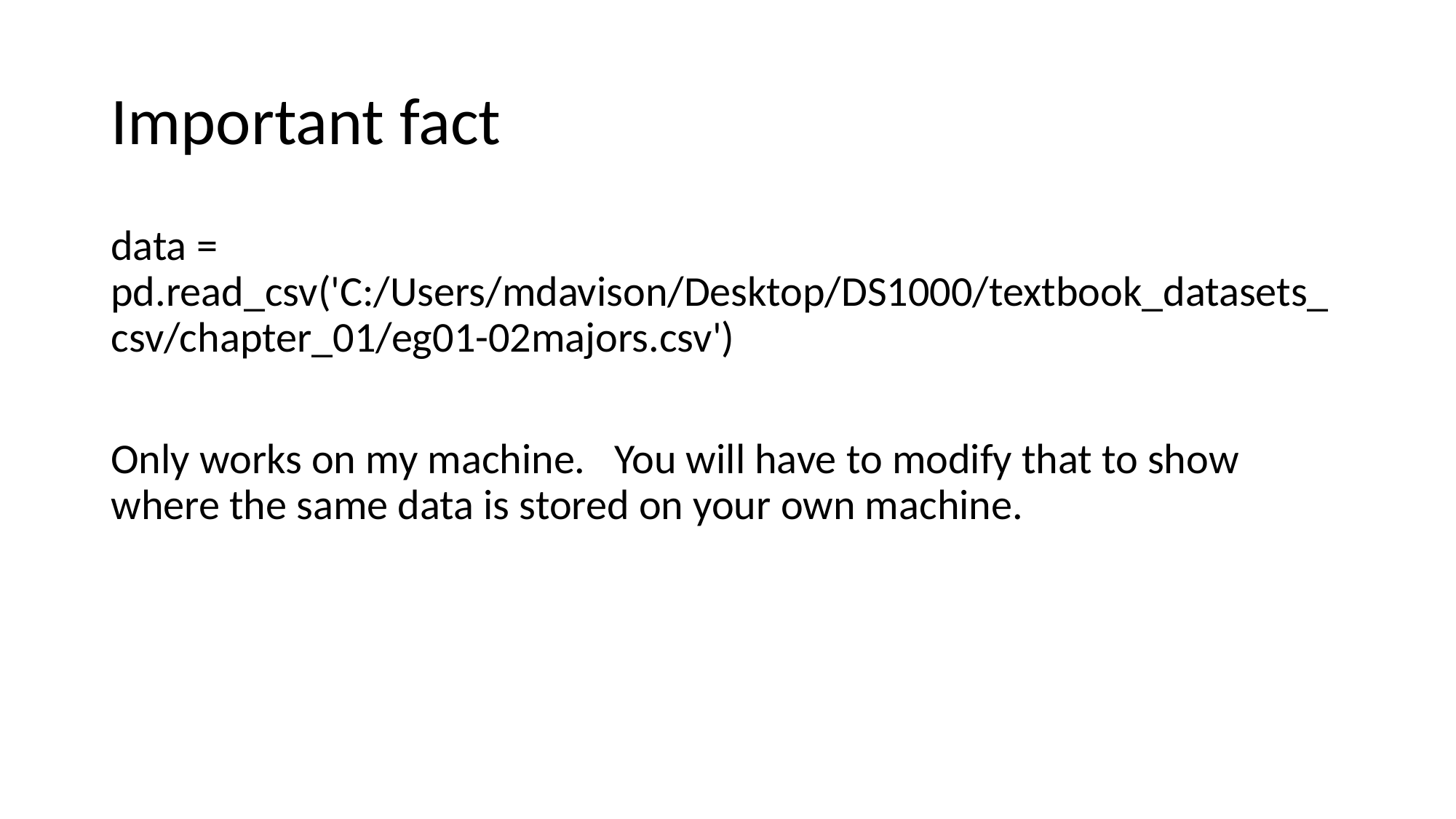

# Important fact
data = pd.read_csv('C:/Users/mdavison/Desktop/DS1000/textbook_datasets_csv/chapter_01/eg01-02majors.csv')

Only works on my machine.   You will have to modify that to show where the same data is stored on your own machine.